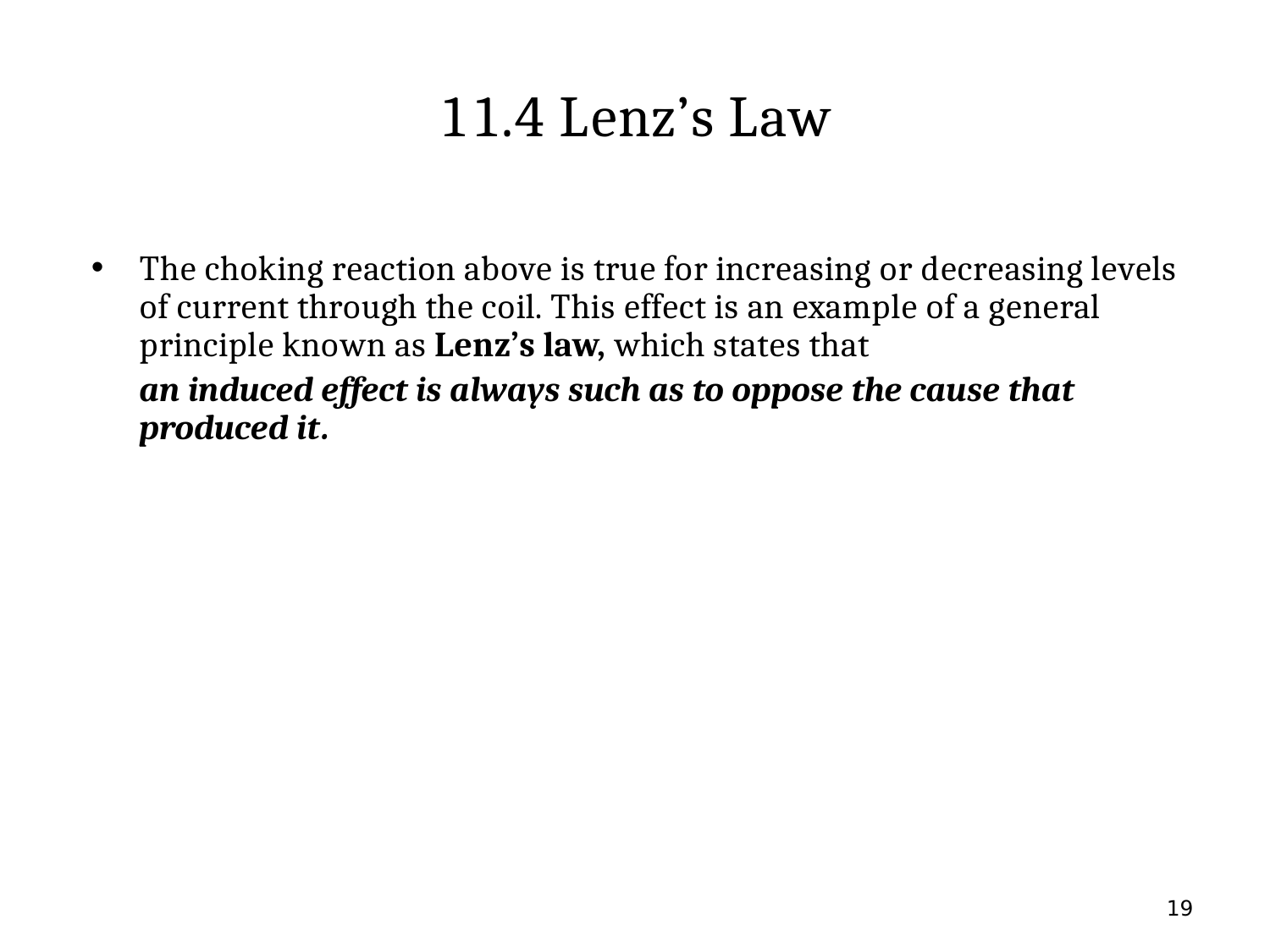

# 11.4 Lenz’s Law
The choking reaction above is true for increasing or decreasing levels of current through the coil. This effect is an example of a general principle known as Lenz’s law, which states that
	an induced effect is always such as to oppose the cause that produced it.
19